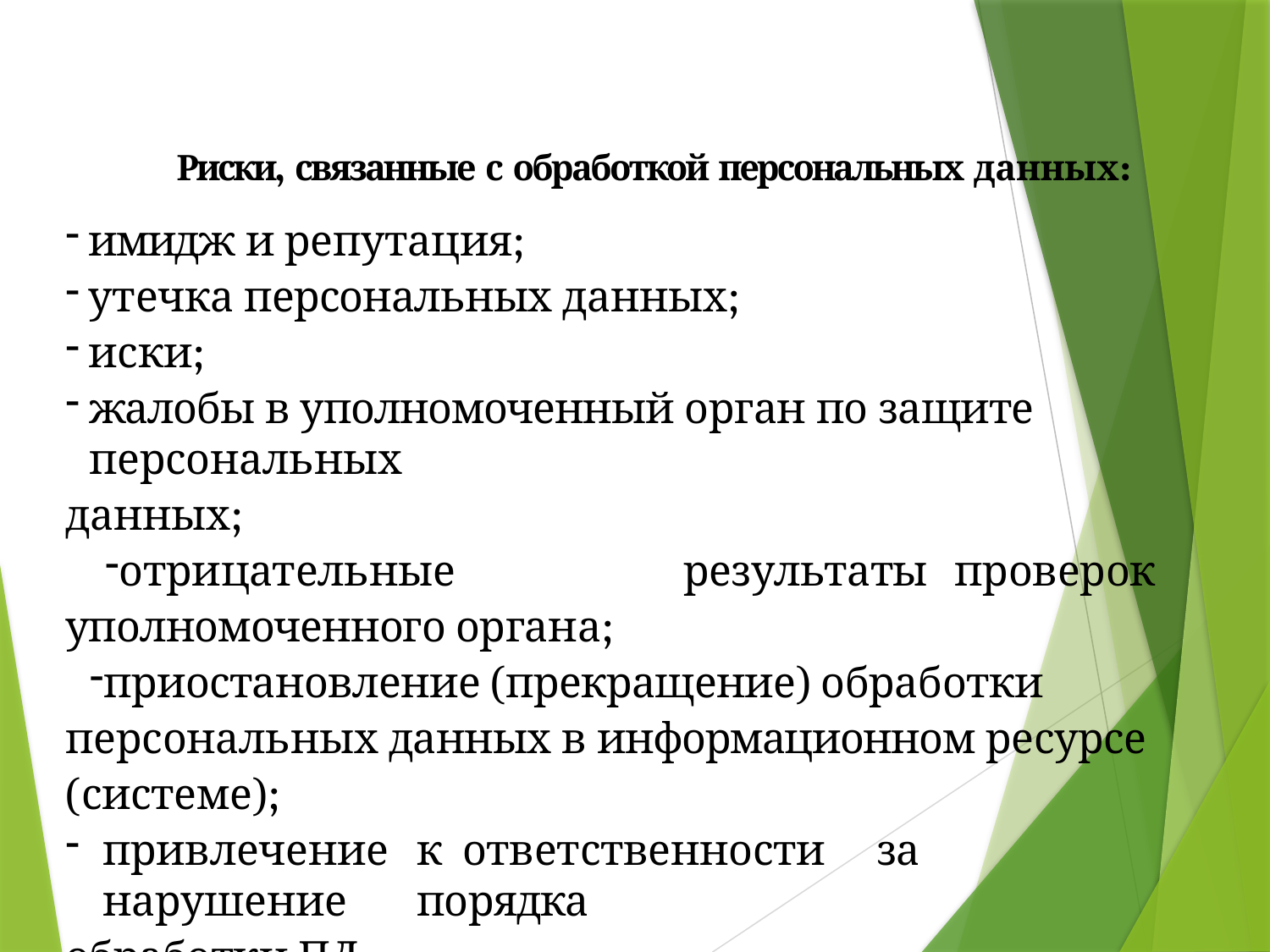

Риски, связанные с обработкой персональных данных:
имидж и репутация;
утечка персональных данных;
иски;
жалобы в уполномоченный орган по защите персональных
данных;
отрицательные	результаты	проверок	уполномоченного органа;
приостановление (прекращение) обработки персональных данных в информационном ресурсе (системе);
привлечение	к	ответственности	за	нарушение	порядка
обработки ПД.